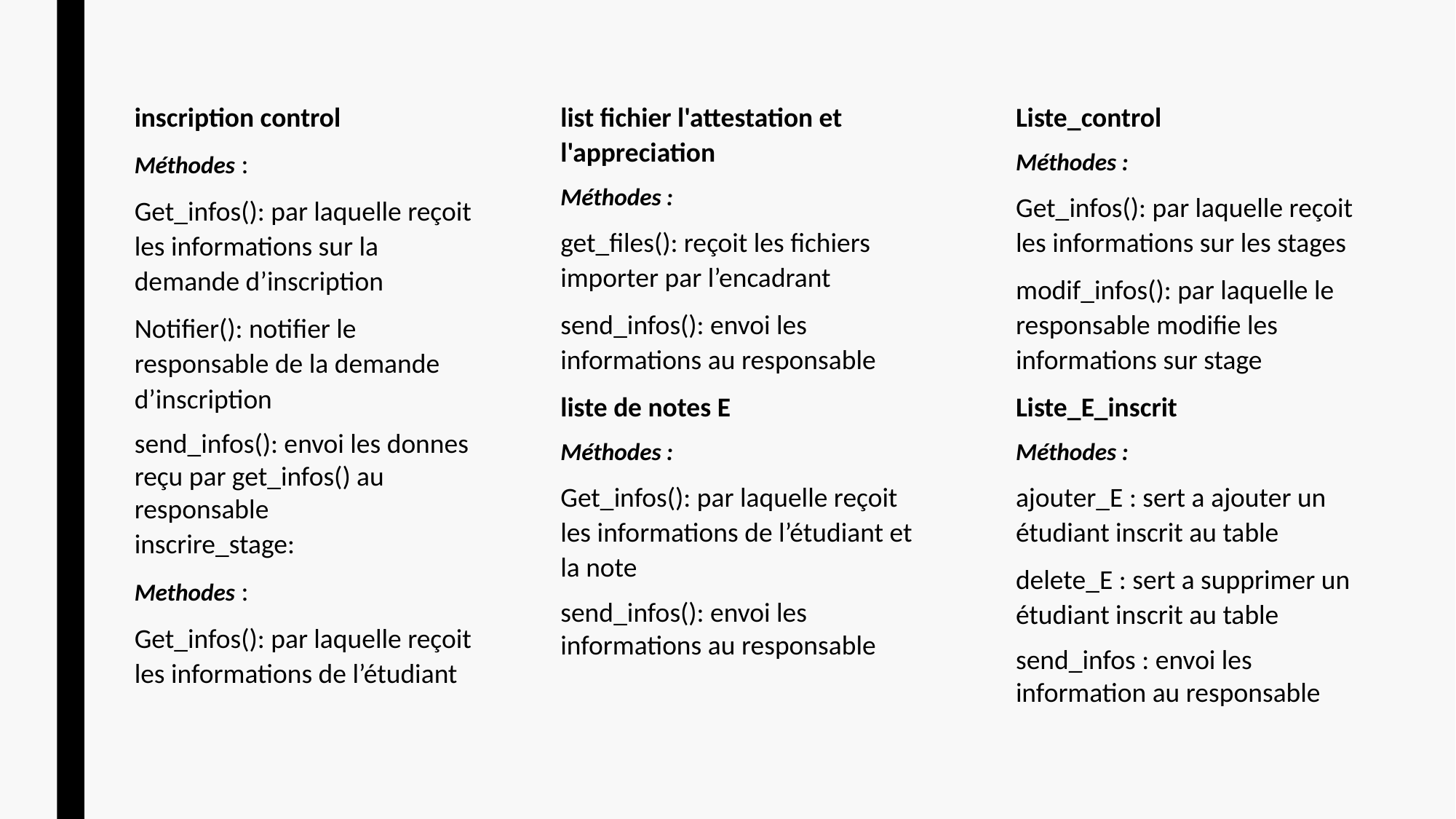

inscription control
Méthodes :
Get_infos(): par laquelle reçoit les informations sur la demande d’inscription
Notifier(): notifier le responsable de la demande d’inscription
send_infos(): envoi les donnes reçu par get_infos() au responsable
inscrire_stage:
Methodes :
Get_infos(): par laquelle reçoit les informations de l’étudiant

list fichier l'attestation et l'appreciation
Méthodes :
get_files(): reçoit les fichiers importer par l’encadrant
send_infos(): envoi les informations au responsable
liste de notes E
Méthodes :
Get_infos(): par laquelle reçoit les informations de l’étudiant et la note
send_infos(): envoi les informations au responsable
Liste_control
Méthodes :
Get_infos(): par laquelle reçoit les informations sur les stages
modif_infos(): par laquelle le responsable modifie les informations sur stage
Liste_E_inscrit
Méthodes :
ajouter_E : sert a ajouter un étudiant inscrit au table
delete_E : sert a supprimer un étudiant inscrit au table
send_infos : envoi les information au responsable